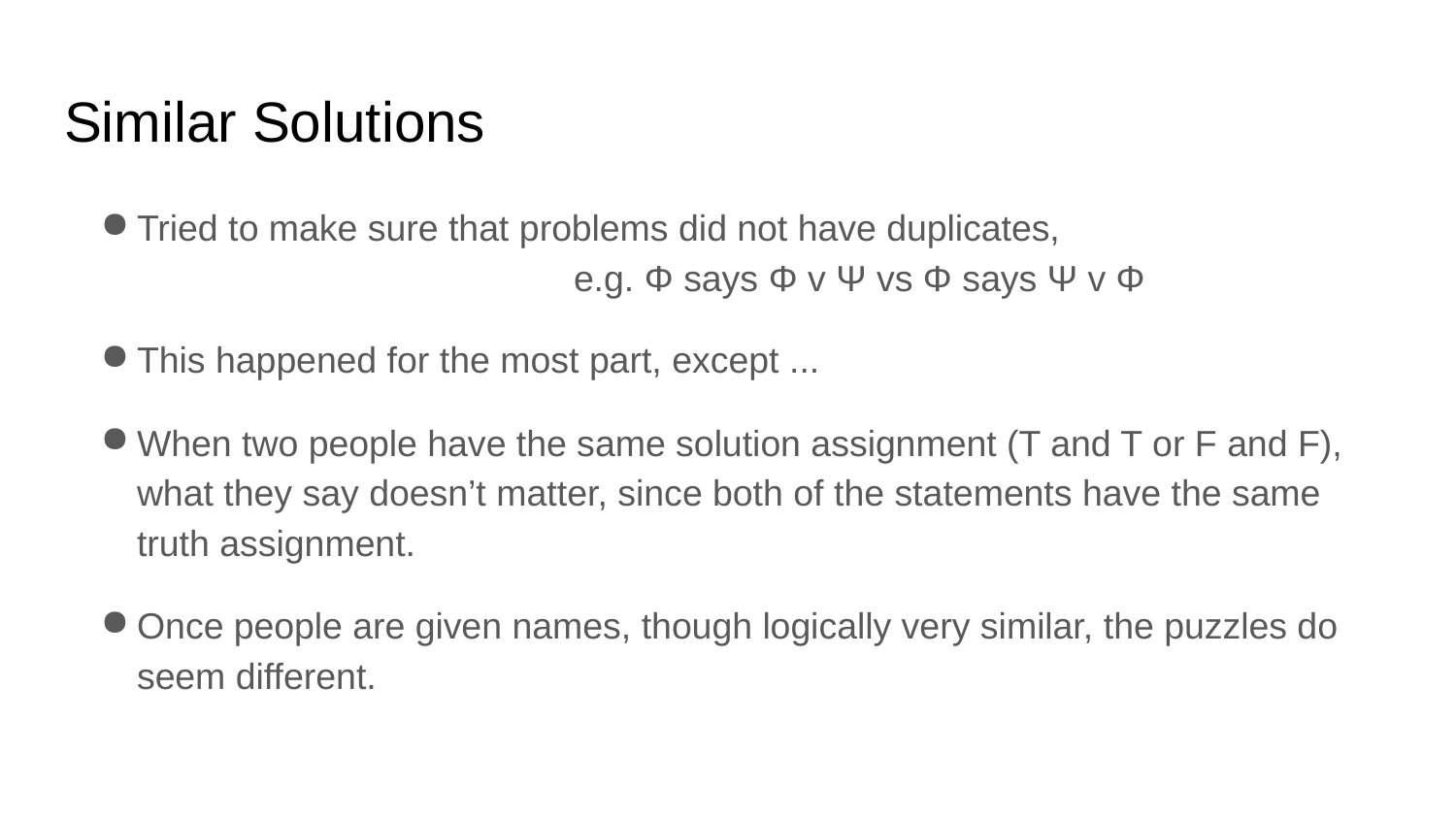

# Similar Solutions
Tried to make sure that problems did not have duplicates,					e.g. Φ says Φ v Ψ vs Φ says Ψ v Φ
This happened for the most part, except ...
When two people have the same solution assignment (T and T or F and F), what they say doesn’t matter, since both of the statements have the same truth assignment.
Once people are given names, though logically very similar, the puzzles do seem different.